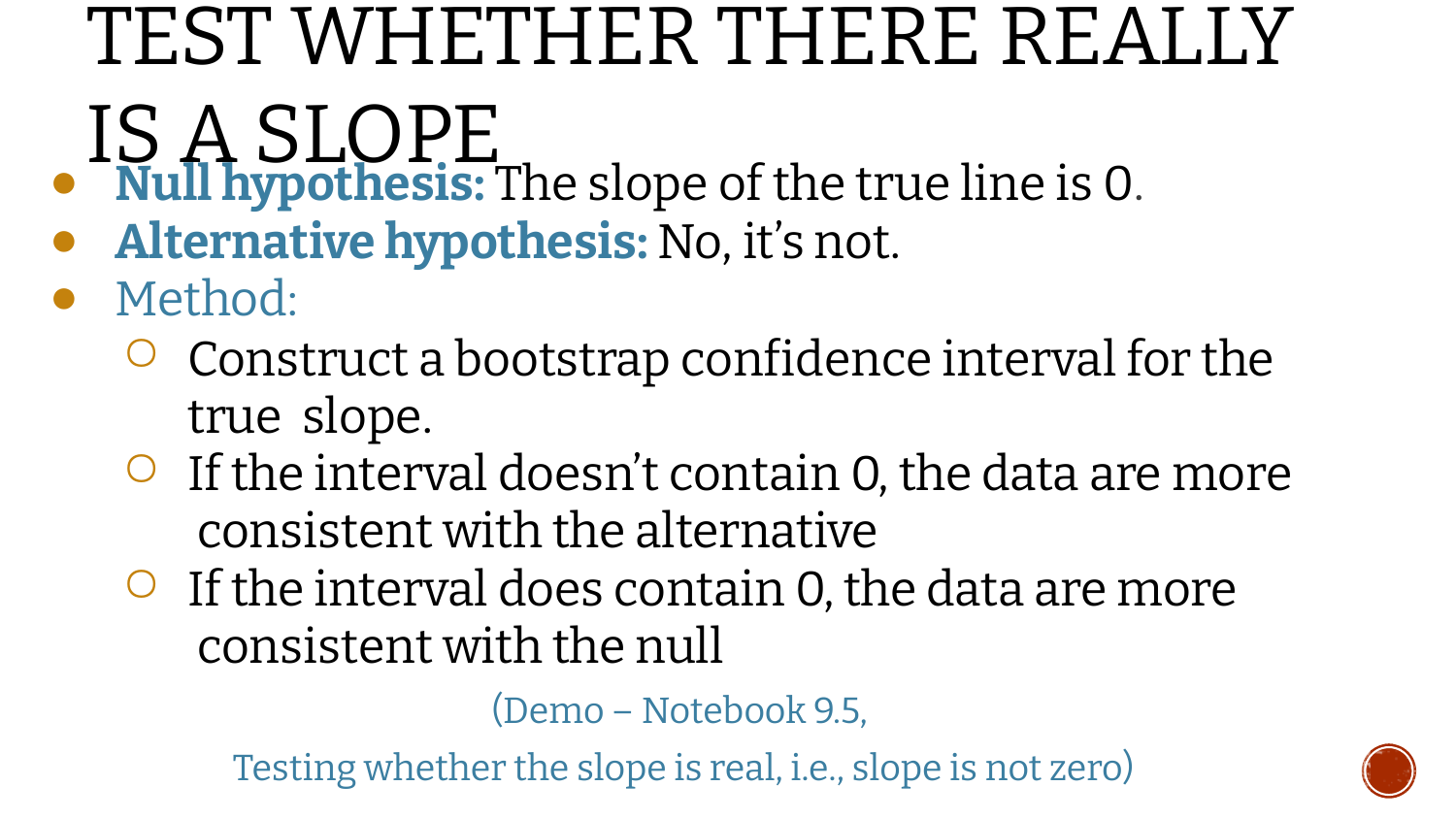

# Test Whether There Really is a Slope
Null hypothesis: The slope of the true line is 0.
Alternative hypothesis: No, it’s not.
Method:
Construct a bootstrap confidence interval for the true  slope.
If the interval doesn’t contain 0, the data are more  consistent with the alternative
If the interval does contain 0, the data are more  consistent with the null
(Demo – Notebook 9.5,
Testing whether the slope is real, i.e., slope is not zero)